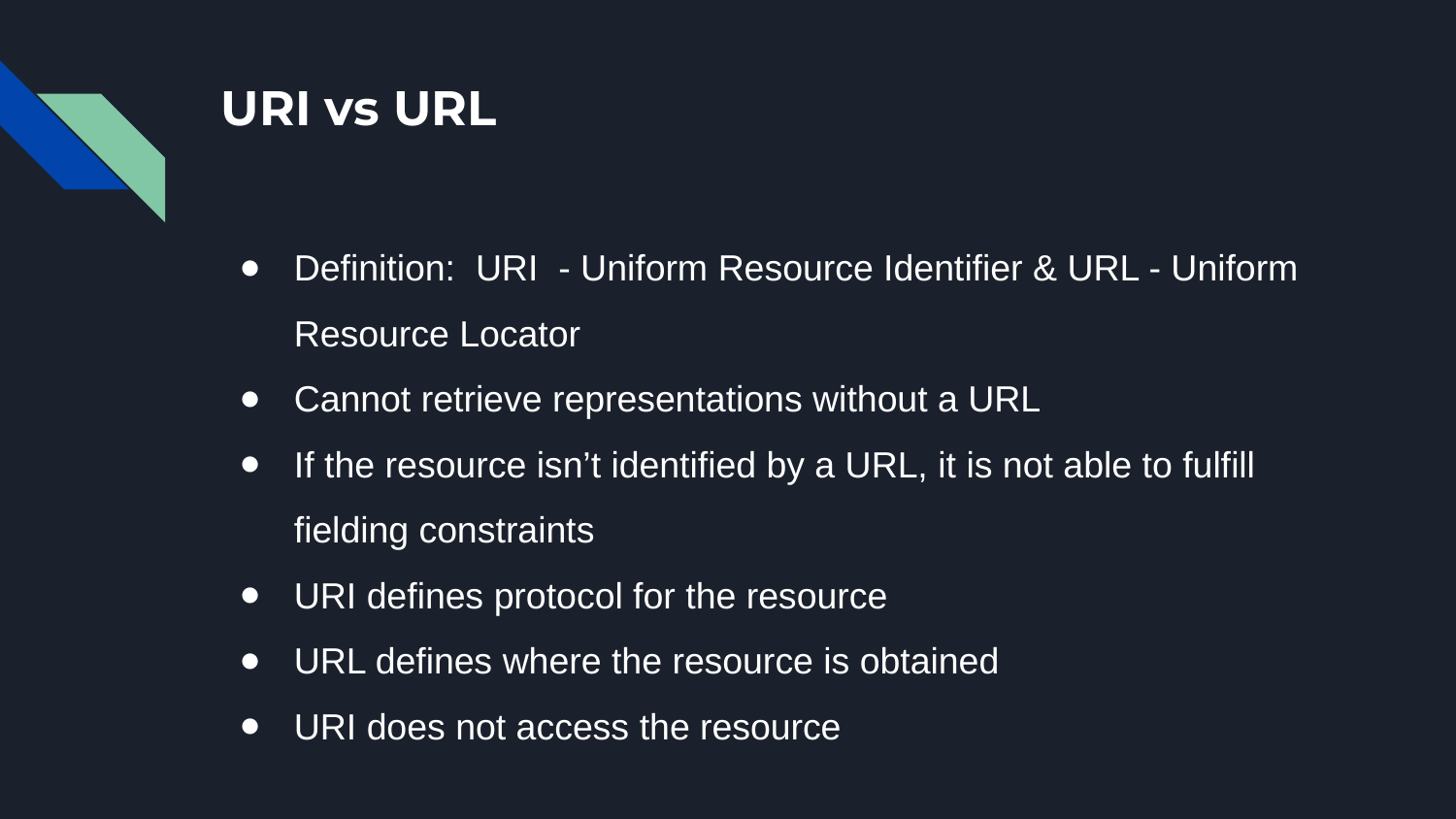

# URI vs URL
Definition:  URI  - Uniform Resource Identifier & URL - Uniform Resource Locator
Cannot retrieve representations without a URL
If the resource isn’t identified by a URL, it is not able to fulfill fielding constraints
URI defines protocol for the resource
URL defines where the resource is obtained
URI does not access the resource